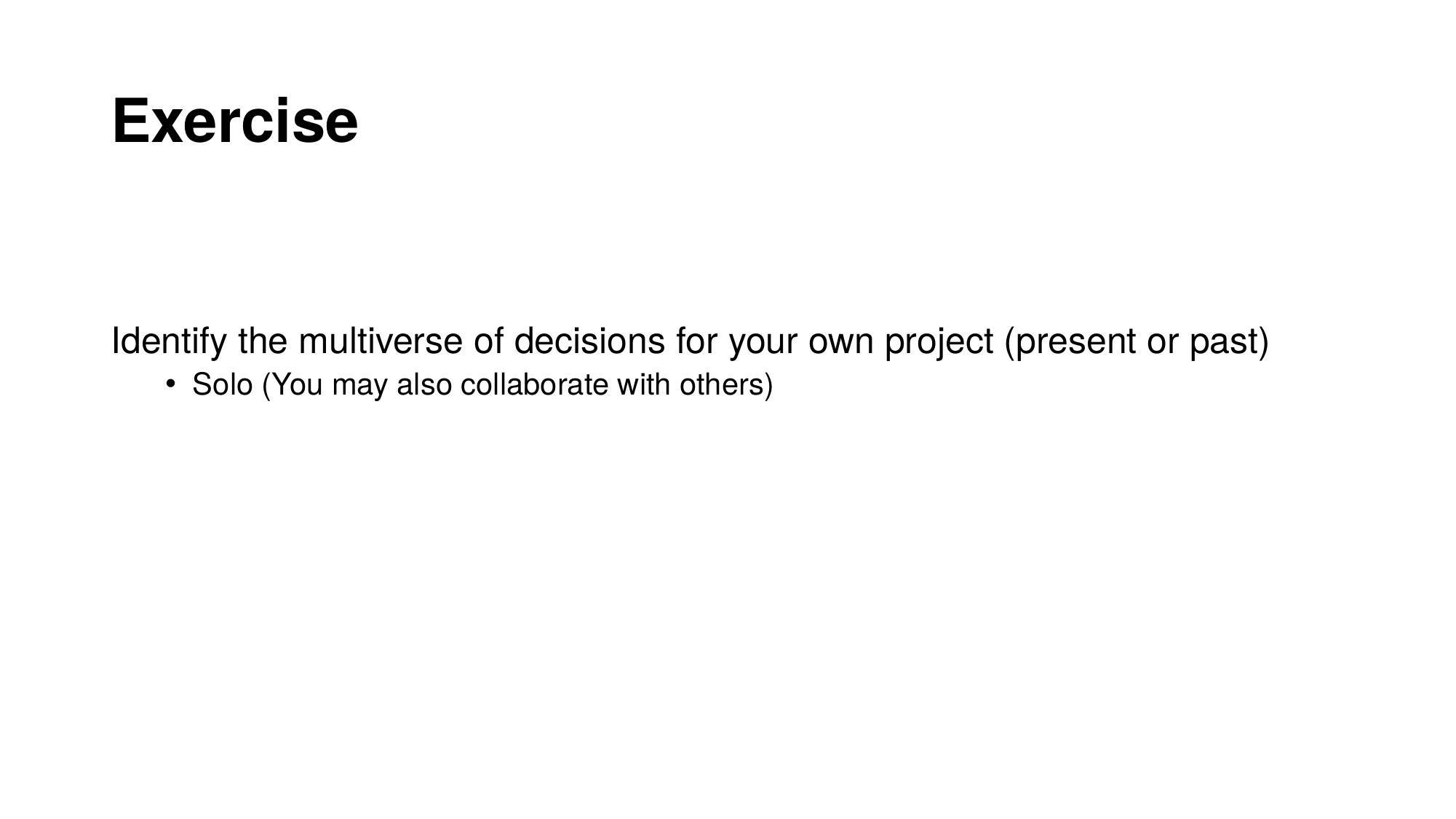

# Exercise

Identify the multiverse of decisions for your own project (present or past)
Solo (You may also collaborate with others)